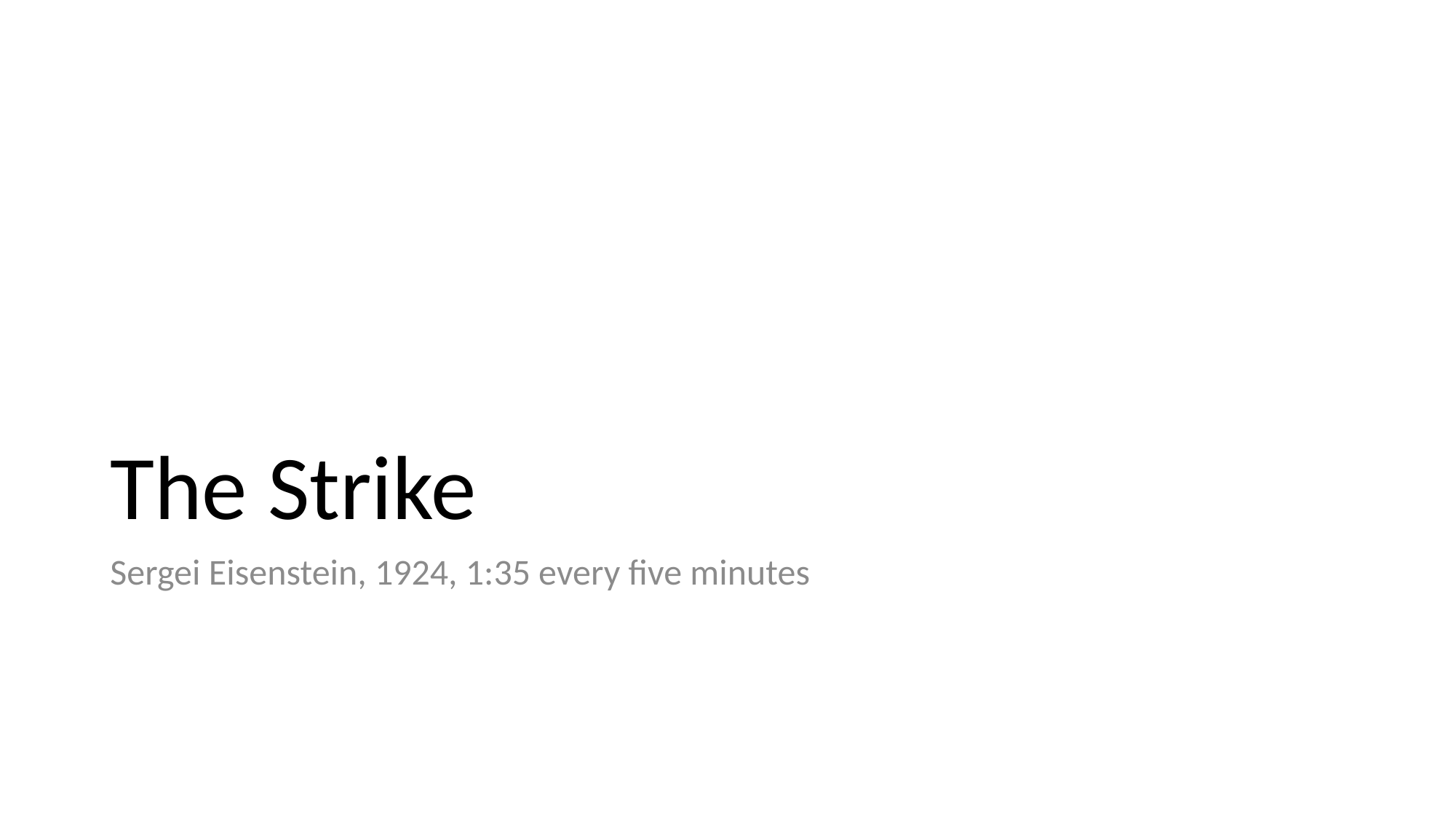

# The Strike
Sergei Eisenstein, 1924, 1:35 every five minutes